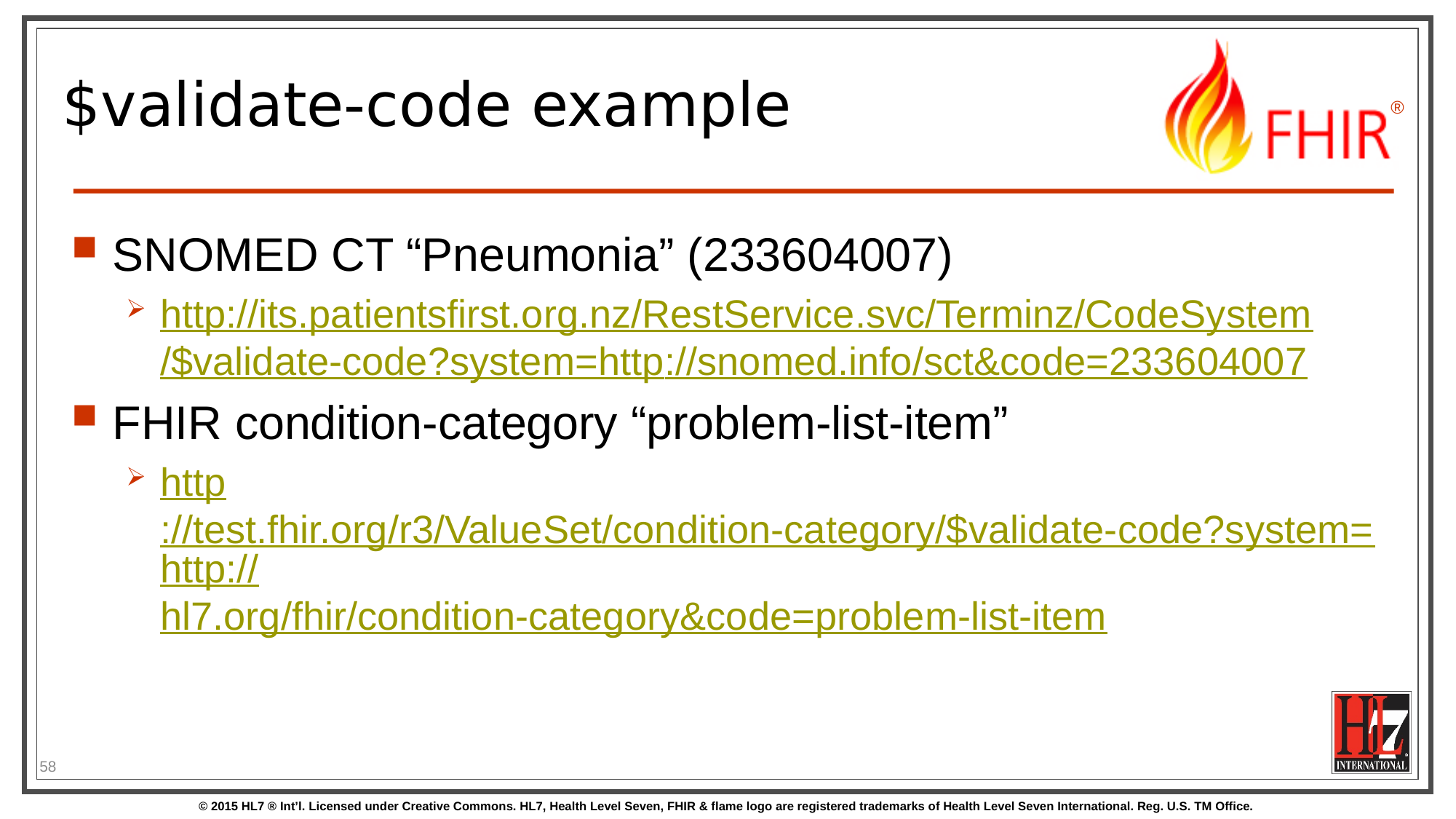

# $validate-code example
SNOMED CT “Pneumonia” (233604007)
http://its.patientsfirst.org.nz/RestService.svc/Terminz/CodeSystem/$validate-code?system=http://snomed.info/sct&code=233604007
FHIR condition-category “problem-list-item”
http://test.fhir.org/r3/ValueSet/condition-category/$validate-code?system=http://hl7.org/fhir/condition-category&code=problem-list-item
58